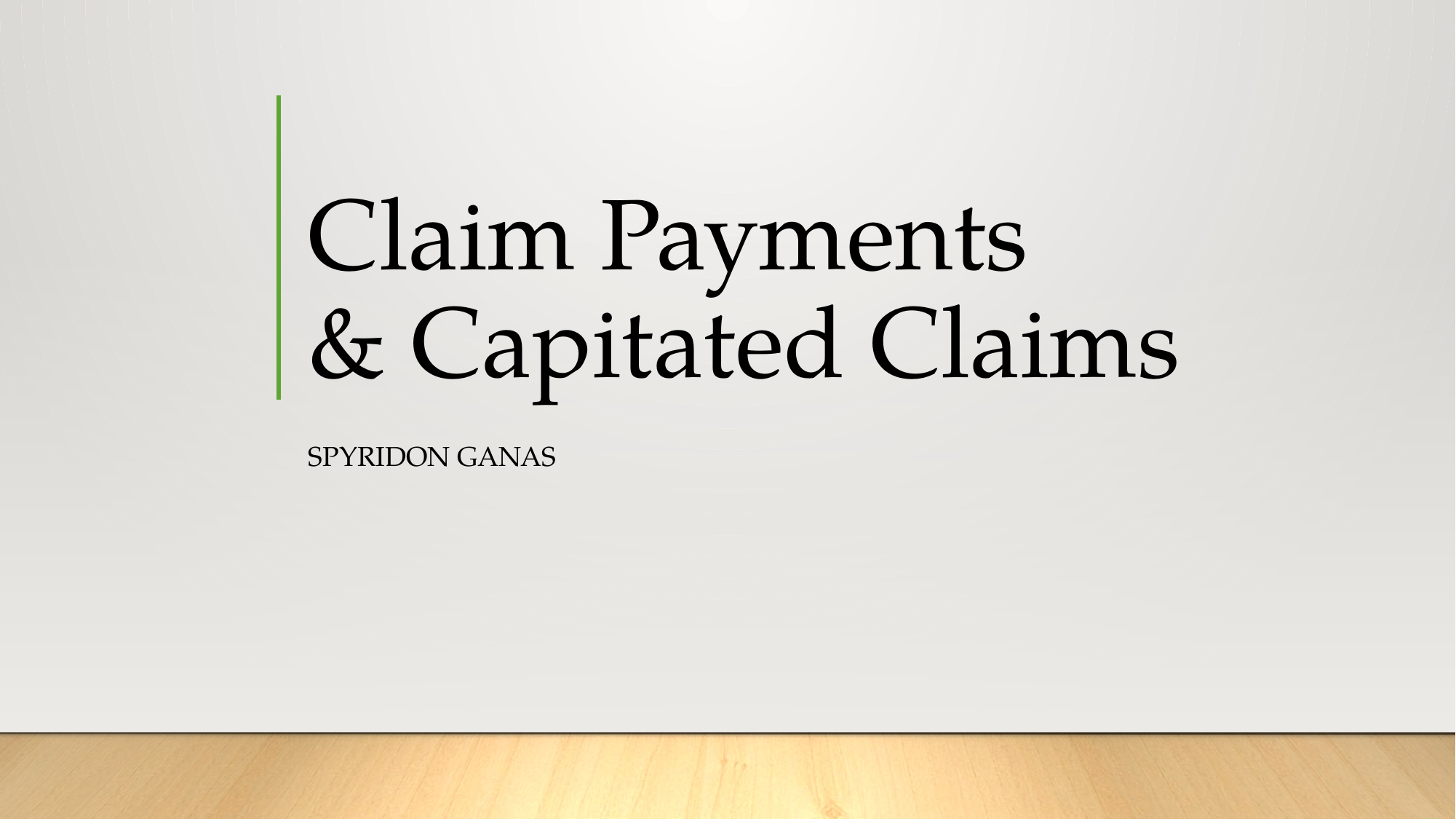

# Claim Payments & Capitated Claims
Spyridon Ganas